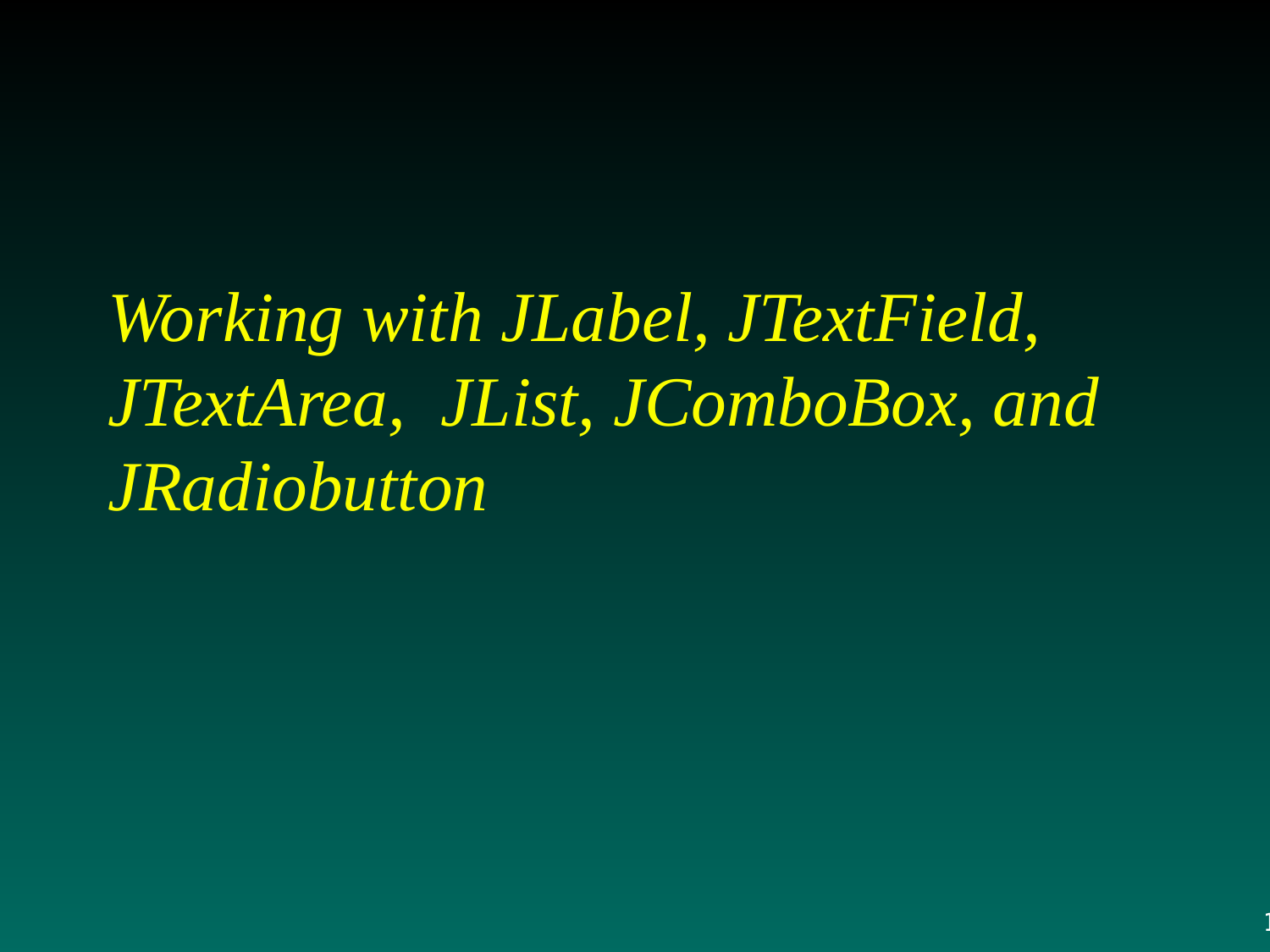

# Working with JLabel, JTextField, JTextArea,  JList, JComboBox, and JRadiobutton